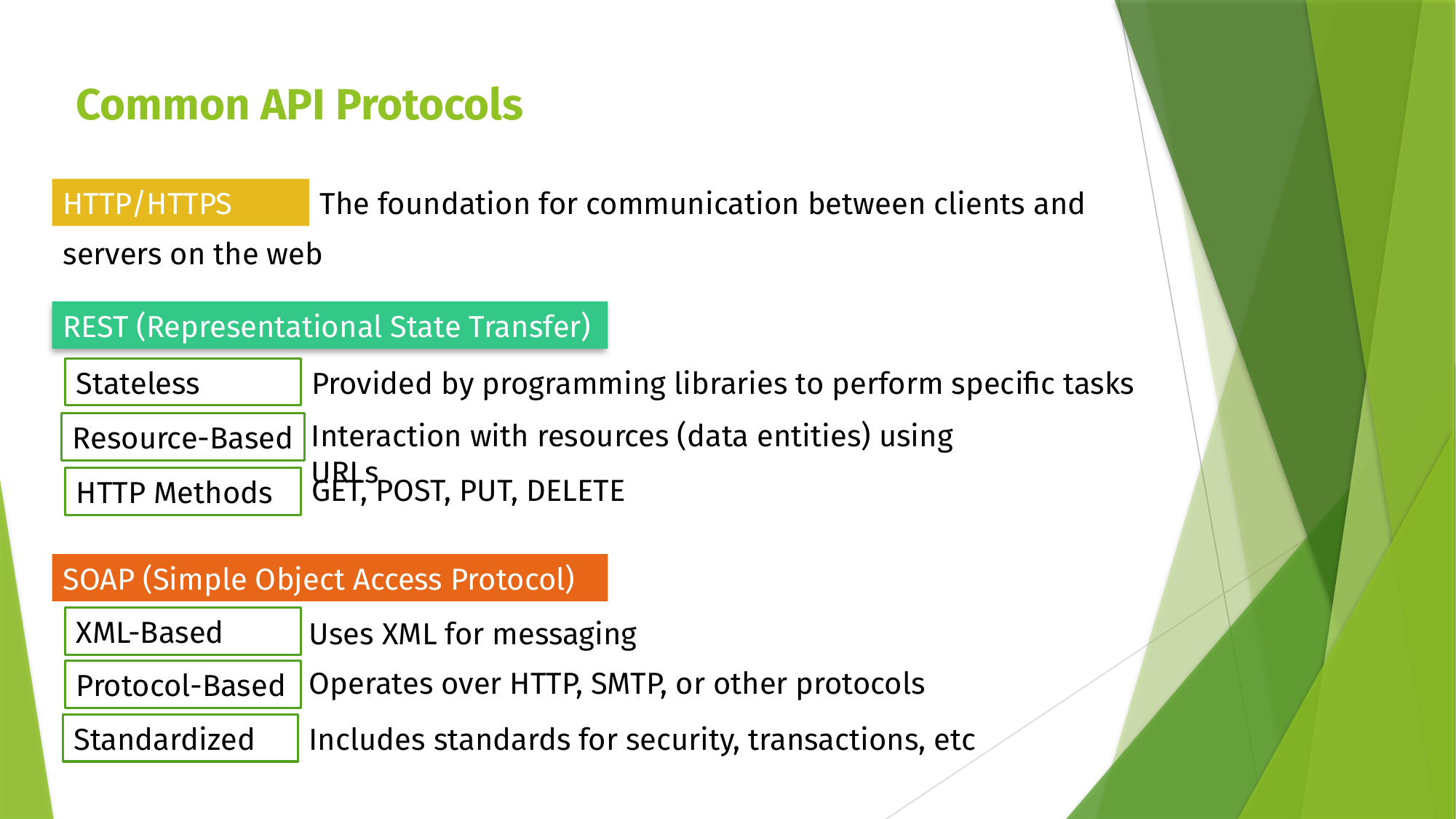

# Common API Protocols
The foundation for communication between clients and
servers on the web
HTTP/HTTPS
REST (Representational State Transfer)
Provided by programming libraries to perform specific tasks
Stateless
Interaction with resources (data entities) using URLs
Resource-Based
GET, POST, PUT, DELETE
HTTP Methods
SOAP (Simple Object Access Protocol)
XML-Based
Uses XML for messaging
Operates over HTTP, SMTP, or other protocols
Protocol-Based
Standardized
Includes standards for security, transactions, etc